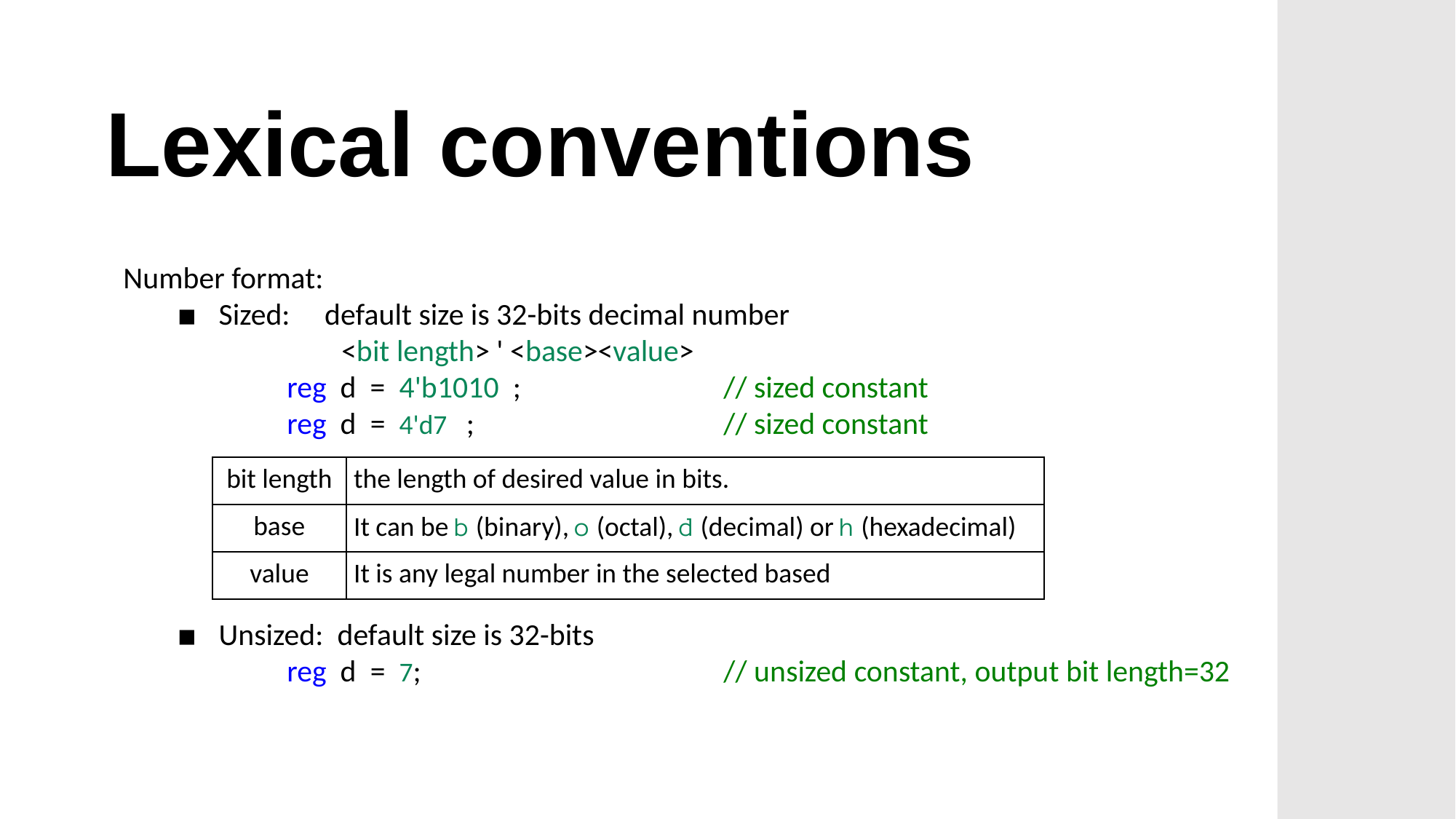

Lexical conventions
Number format:
Sized:     default size is 32-bits decimal number
	<bit length> ' <base><value>
	reg  d  =  4'b1010  ; 		// sized constant
	reg  d  =  4'd7   ;			// sized constant

Unsized:  default size is 32-bits
	reg  d  =  7; 	 		// unsized constant, output bit length=32

| bit length | the length of desired value in bits. |
| --- | --- |
| base | It can be b (binary), o (octal), d (decimal) or h (hexadecimal) |
| value | It is any legal number in the selected based |